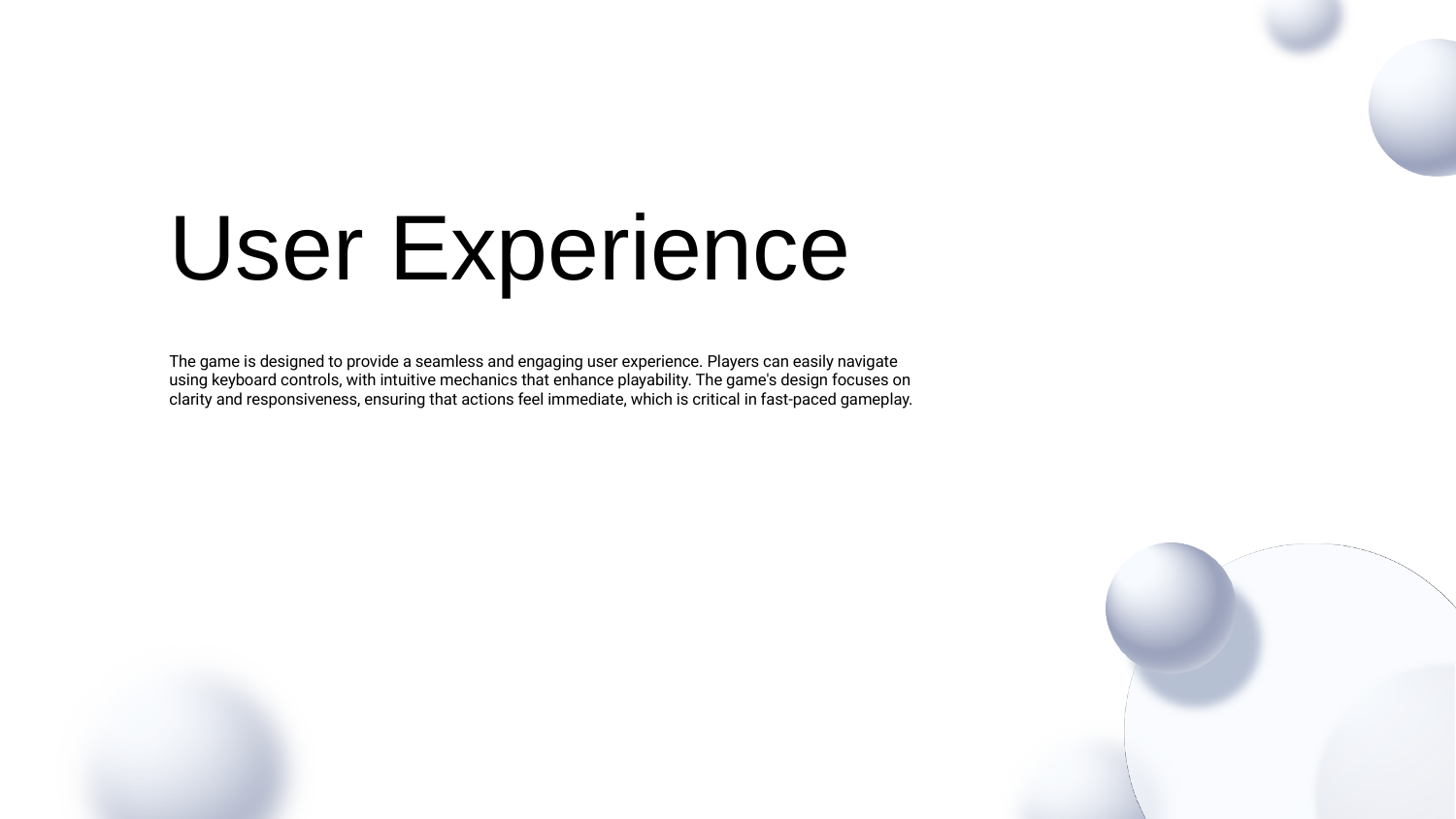

# User Experience
The game is designed to provide a seamless and engaging user experience. Players can easily navigate using keyboard controls, with intuitive mechanics that enhance playability. The game's design focuses on clarity and responsiveness, ensuring that actions feel immediate, which is critical in fast-paced gameplay.